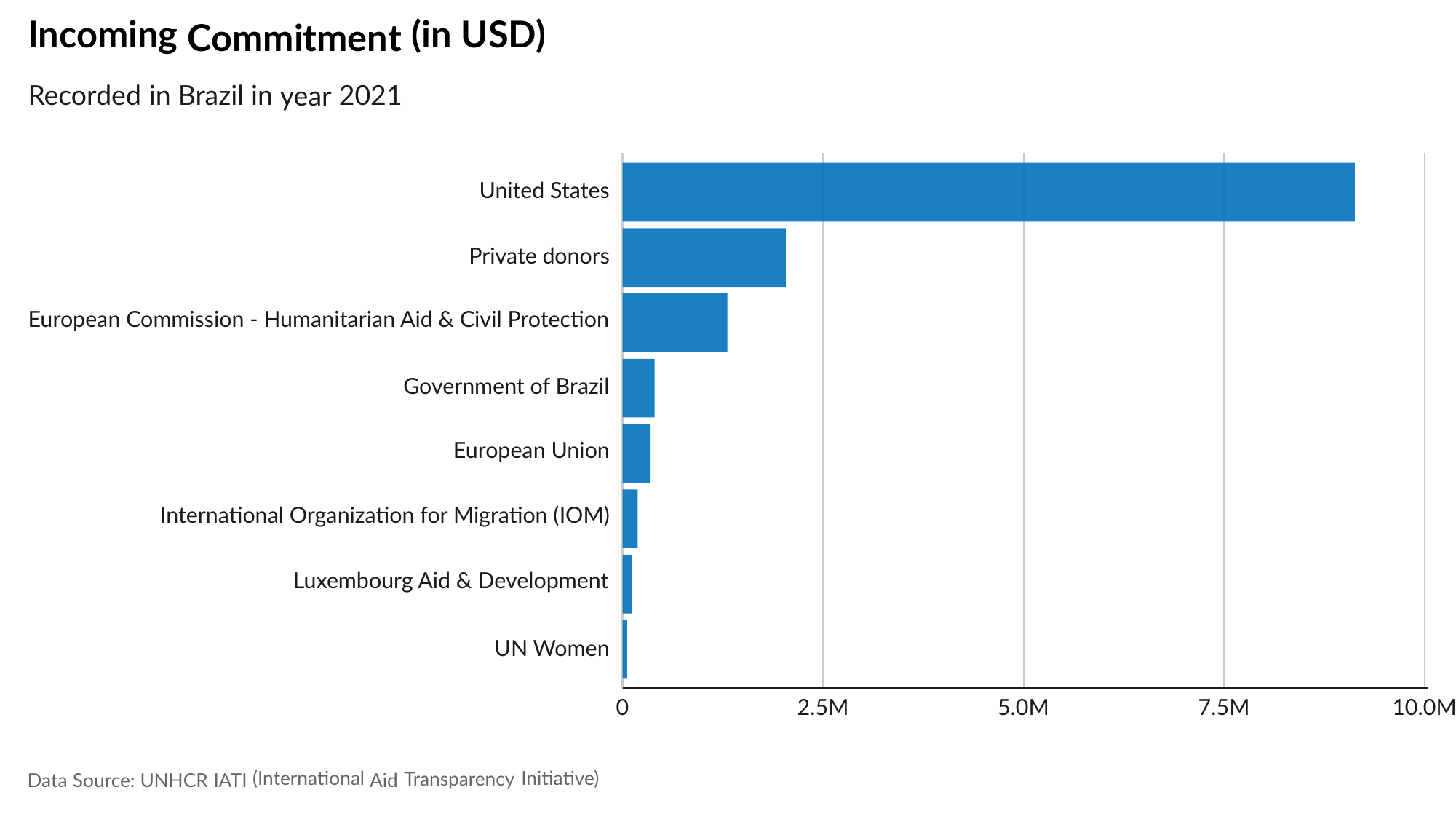

(in
USD)
Incoming
Commitment
Brazil
Recorded
2021
in
in
year

United States

Private donors

European Commission - Humanitarian Aid & Civil Protection

Government of Brazil

European Union

International Organization for Migration (IOM)

Luxembourg Aid & Development

UN Women

2.5M
5.0M
0
10.0M
7.5M
(International
Initiative)
Transparency
Aid
UNHCR
Source:
Data
IATI